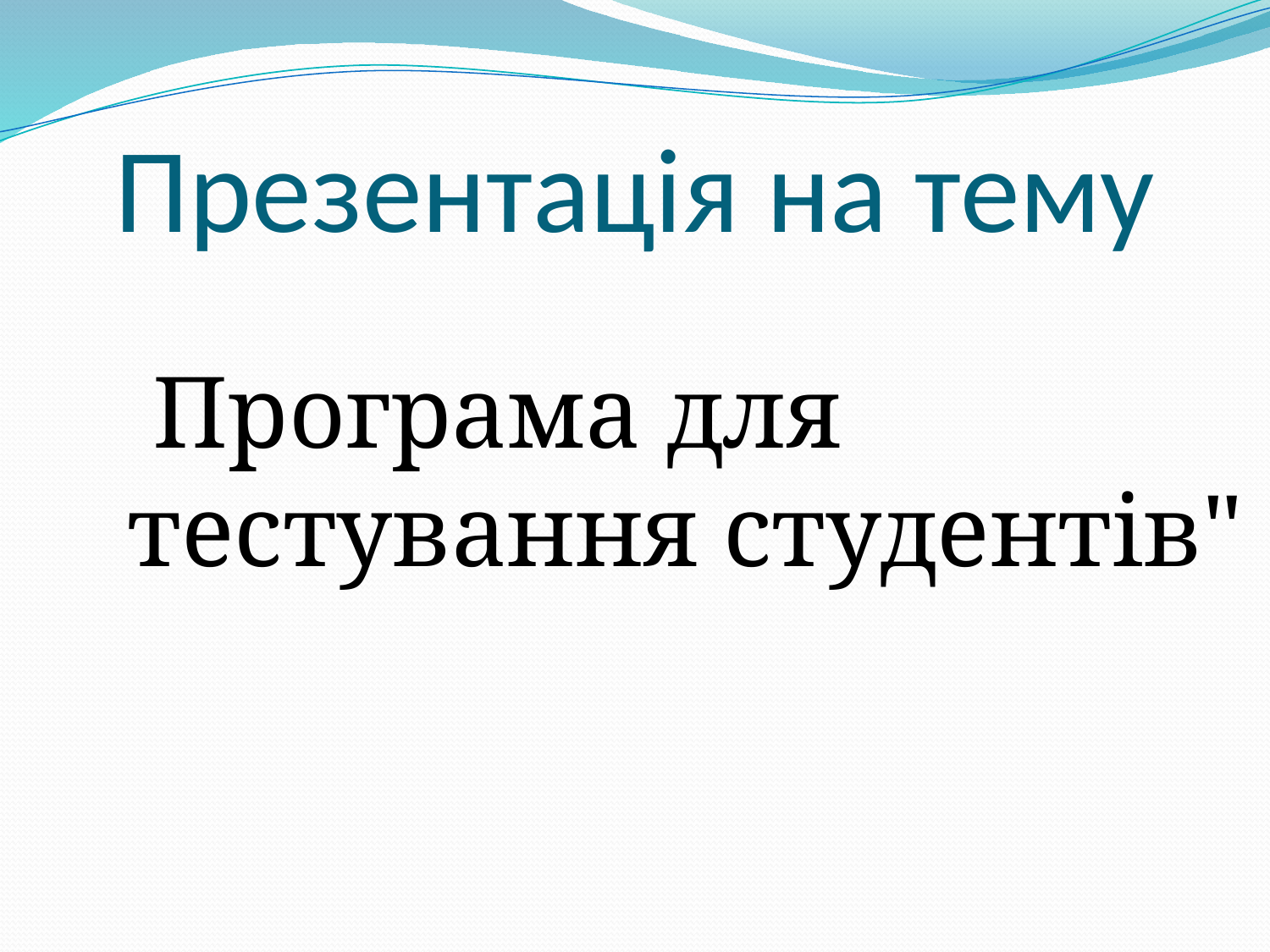

# Презентація на тему
 Програма для тестування студентів"